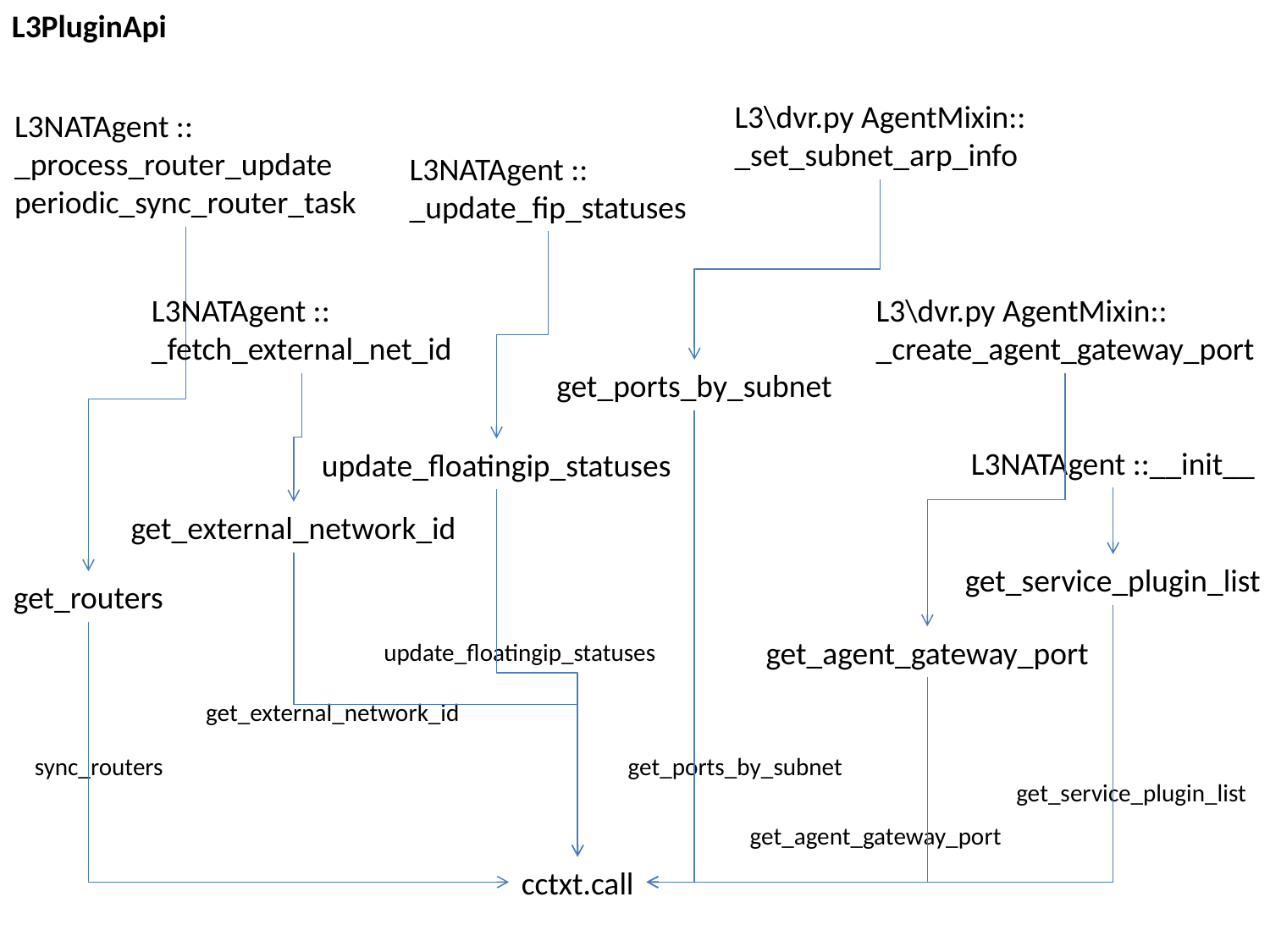

L3PluginApi
L3\dvr.py AgentMixin::
_set_subnet_arp_info
L3NATAgent ::
_process_router_update
periodic_sync_router_task
L3NATAgent ::
_update_fip_statuses
L3NATAgent ::
_fetch_external_net_id
L3\dvr.py AgentMixin::
_create_agent_gateway_port
get_ports_by_subnet
L3NATAgent ::__init__
update_floatingip_statuses
get_external_network_id
get_service_plugin_list
get_routers
get_agent_gateway_port
update_floatingip_statuses
get_external_network_id
get_ports_by_subnet
sync_routers
get_service_plugin_list
get_agent_gateway_port
cctxt.call